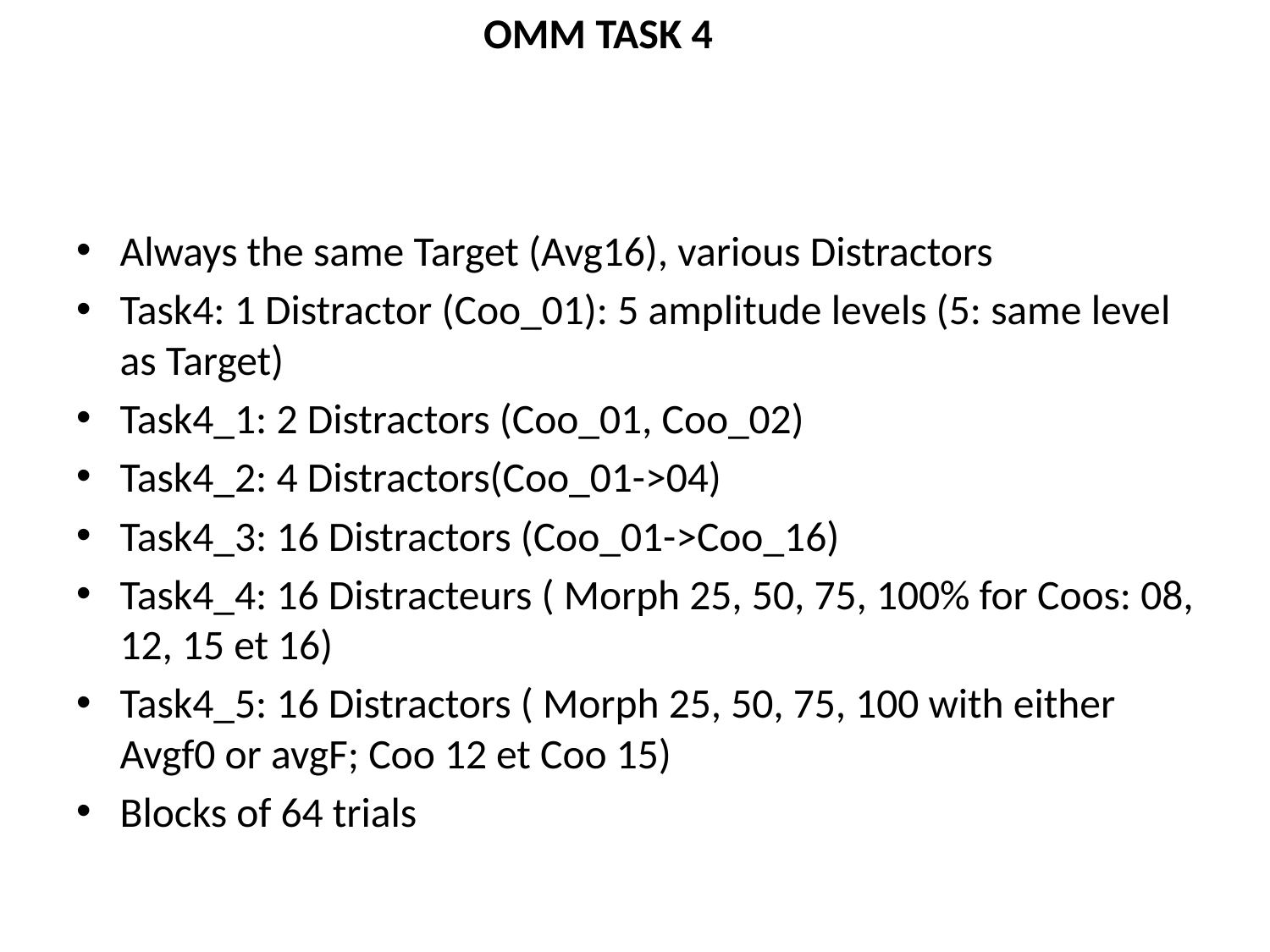

OMM TASK 4
Always the same Target (Avg16), various Distractors
Task4: 1 Distractor (Coo_01): 5 amplitude levels (5: same level as Target)
Task4_1: 2 Distractors (Coo_01, Coo_02)
Task4_2: 4 Distractors(Coo_01->04)
Task4_3: 16 Distractors (Coo_01->Coo_16)
Task4_4: 16 Distracteurs ( Morph 25, 50, 75, 100% for Coos: 08, 12, 15 et 16)
Task4_5: 16 Distractors ( Morph 25, 50, 75, 100 with either Avgf0 or avgF; Coo 12 et Coo 15)
Blocks of 64 trials